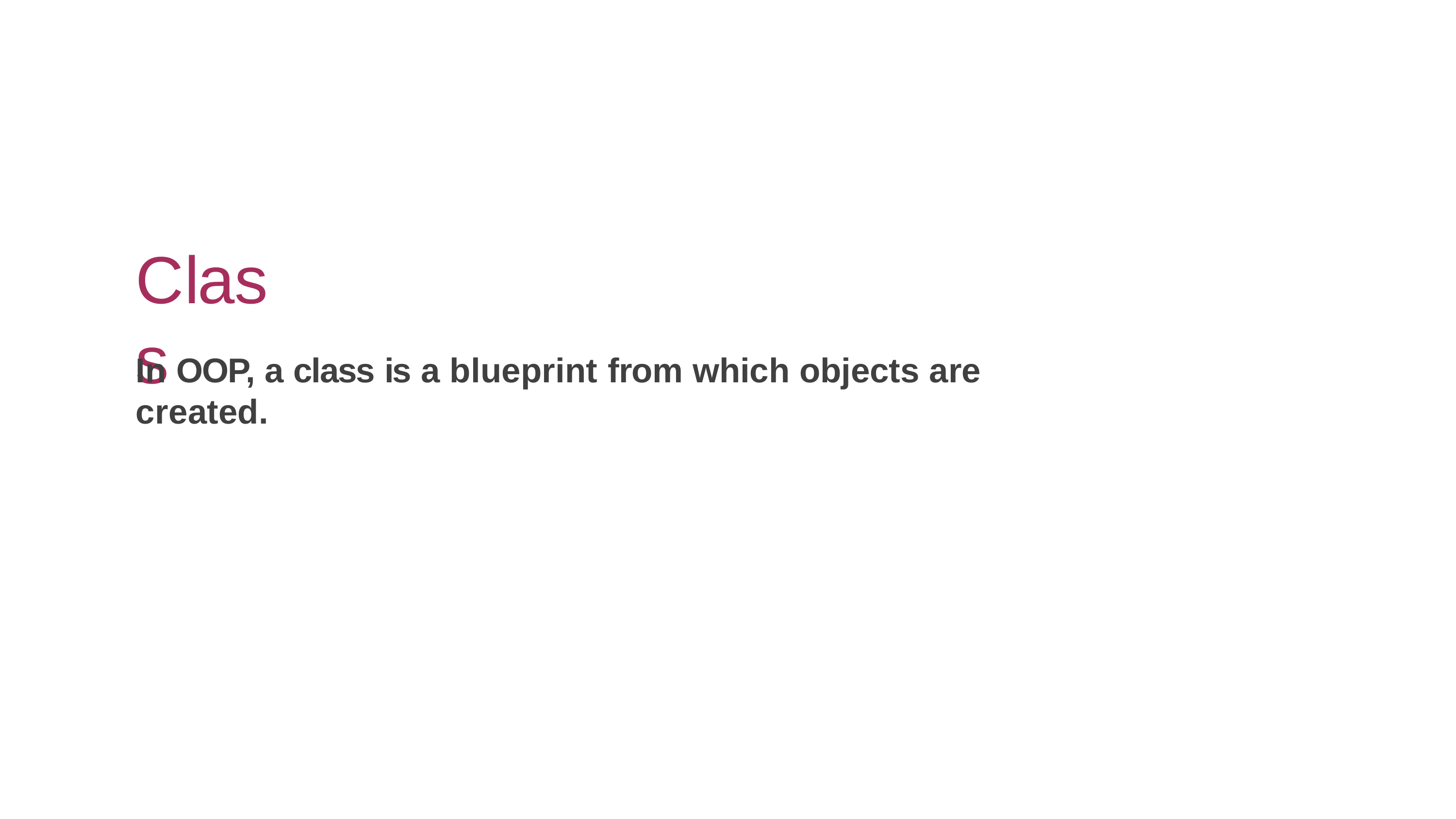

Class
In OOP, a class is a blueprint from which objects are created.
4